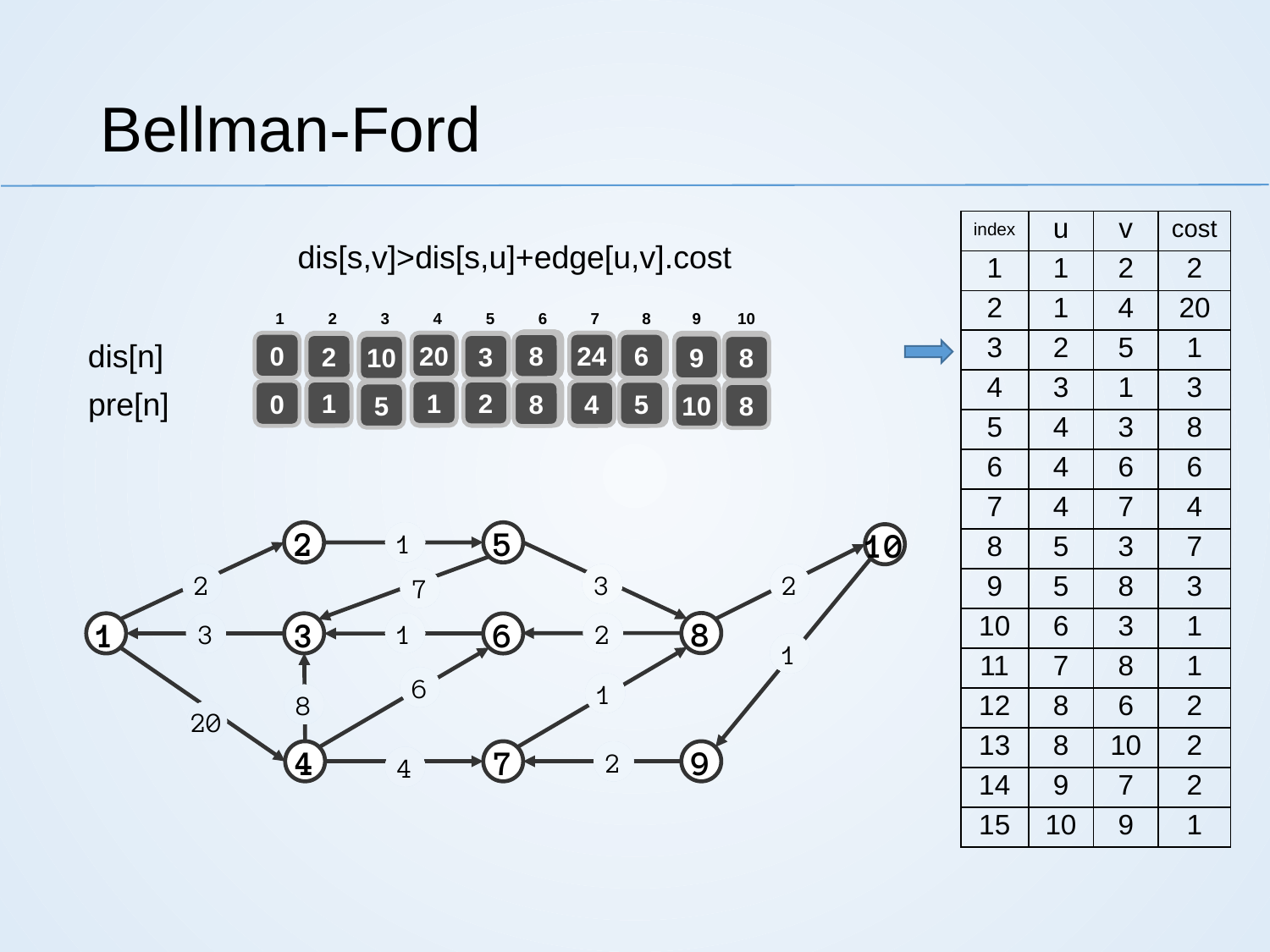

# Bellman-Ford
| index | u | v | cost |
| --- | --- | --- | --- |
| 1 | 1 | 2 | 2 |
| 2 | 1 | 4 | 20 |
| 3 | 2 | 5 | 1 |
| 4 | 3 | 1 | 3 |
| 5 | 4 | 3 | 8 |
| 6 | 4 | 6 | 6 |
| 7 | 4 | 7 | 4 |
| 8 | 5 | 3 | 7 |
| 9 | 5 | 8 | 3 |
| 10 | 6 | 3 | 1 |
| 11 | 7 | 8 | 1 |
| 12 | 8 | 6 | 2 |
| 13 | 8 | 10 | 2 |
| 14 | 9 | 7 | 2 |
| 15 | 10 | 9 | 1 |
dis[s,v]>dis[s,u]+edge[u,v].cost
1
2
3
4
5
6
7
8
9
10
dis[n]
26
∞
∞
0
∞
∞
∞
20
∞
5
∞
24
6
7
∞
∞
8
2
28
3
9
10
8

pre[n]
4
0
0
1
1
2
0
0
0
0
0
5
0
4
5
7
0
0
8
4
10
5
8
2
1
5
10
2
3
2
7
2
8
1
3
3
1
6
1
6
1
8
20
4
7
9
2
4
45